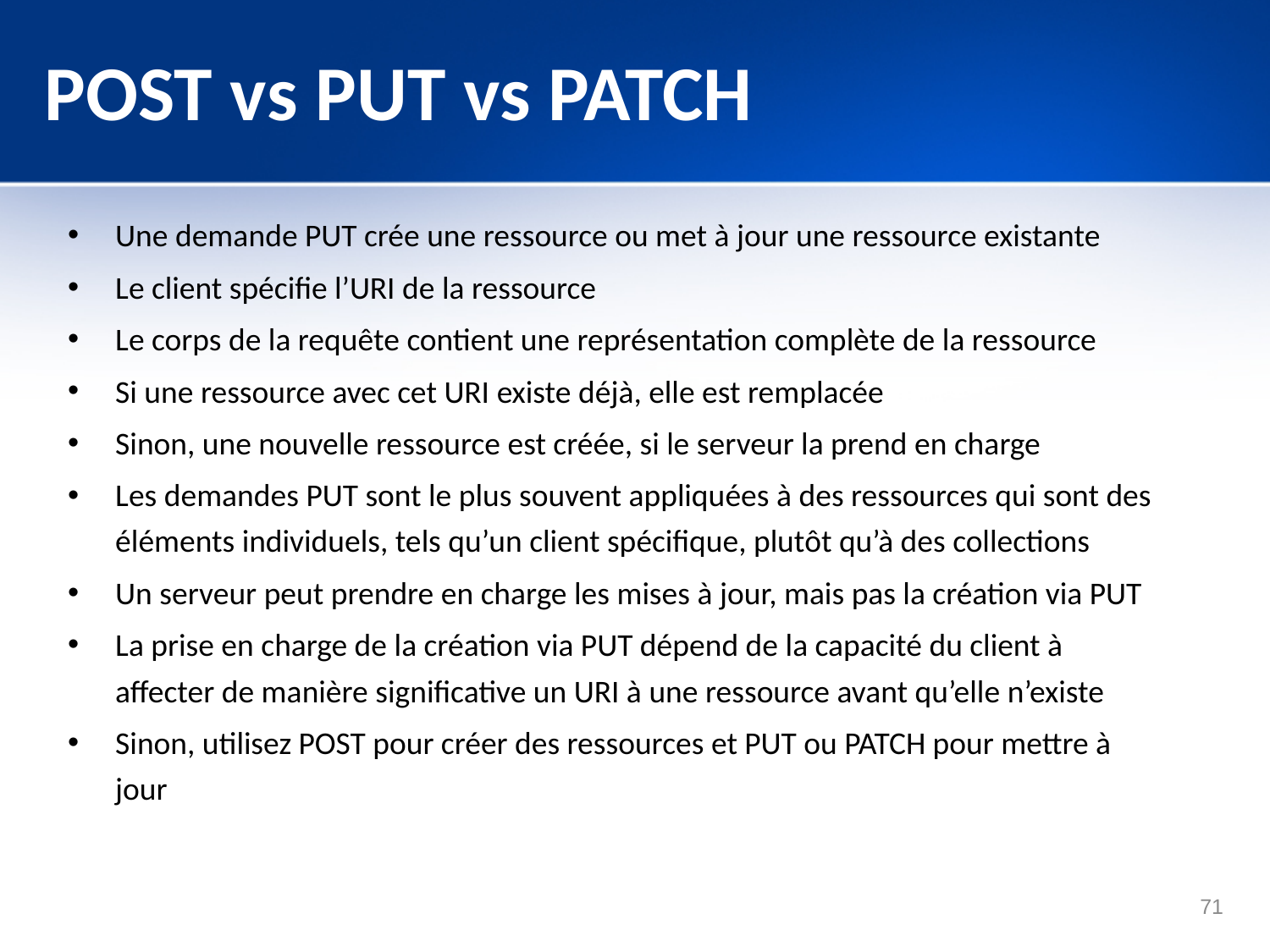

# POST vs PUT vs PATCH
Une demande PUT crée une ressource ou met à jour une ressource existante
Le client spécifie l’URI de la ressource
Le corps de la requête contient une représentation complète de la ressource
Si une ressource avec cet URI existe déjà, elle est remplacée
Sinon, une nouvelle ressource est créée, si le serveur la prend en charge
Les demandes PUT sont le plus souvent appliquées à des ressources qui sont des éléments individuels, tels qu’un client spécifique, plutôt qu’à des collections
Un serveur peut prendre en charge les mises à jour, mais pas la création via PUT
La prise en charge de la création via PUT dépend de la capacité du client à affecter de manière significative un URI à une ressource avant qu’elle n’existe
Sinon, utilisez POST pour créer des ressources et PUT ou PATCH pour mettre à jour
71